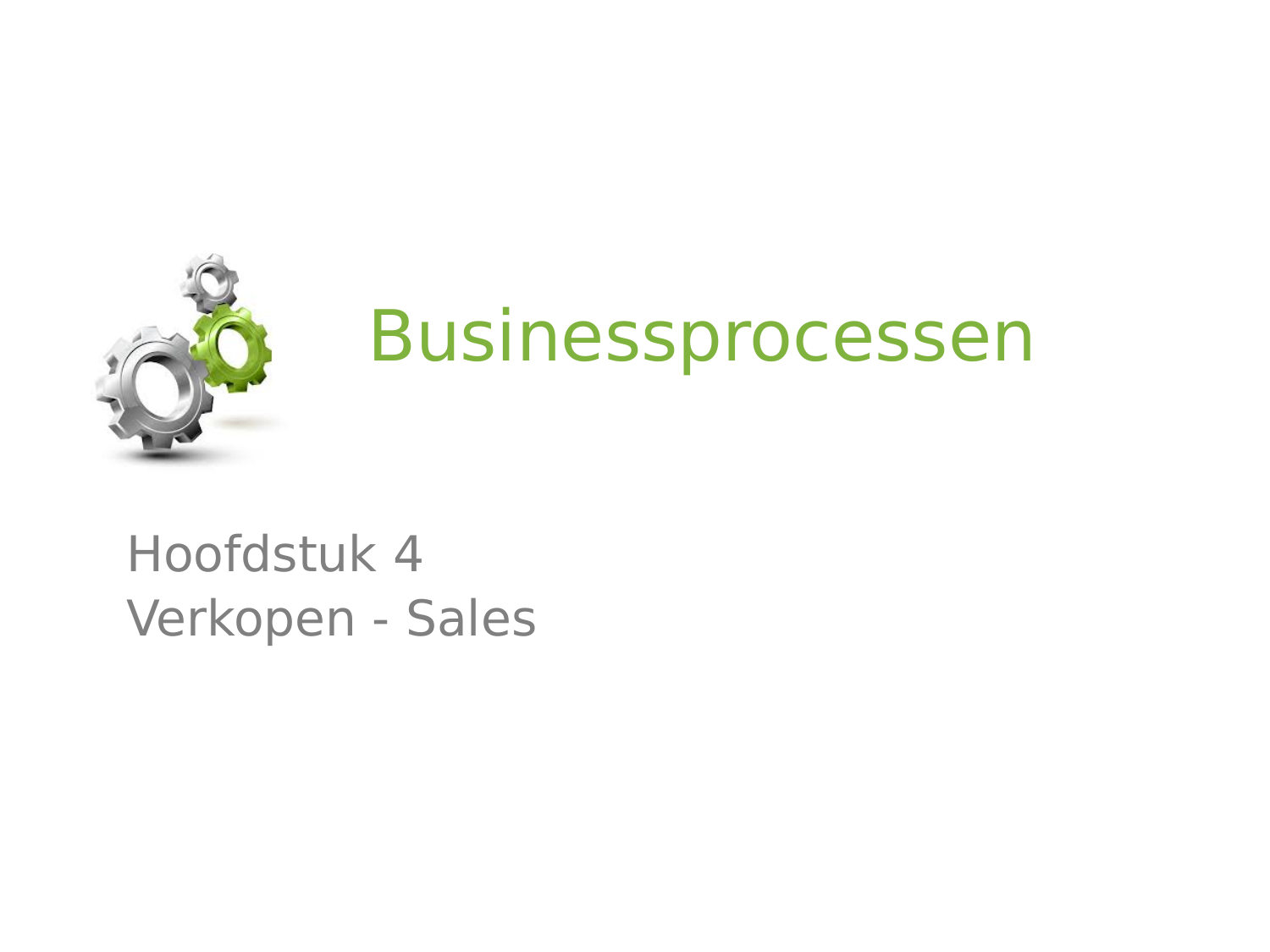

# Businessprocessen
Hoofdstuk 4
Verkopen - Sales